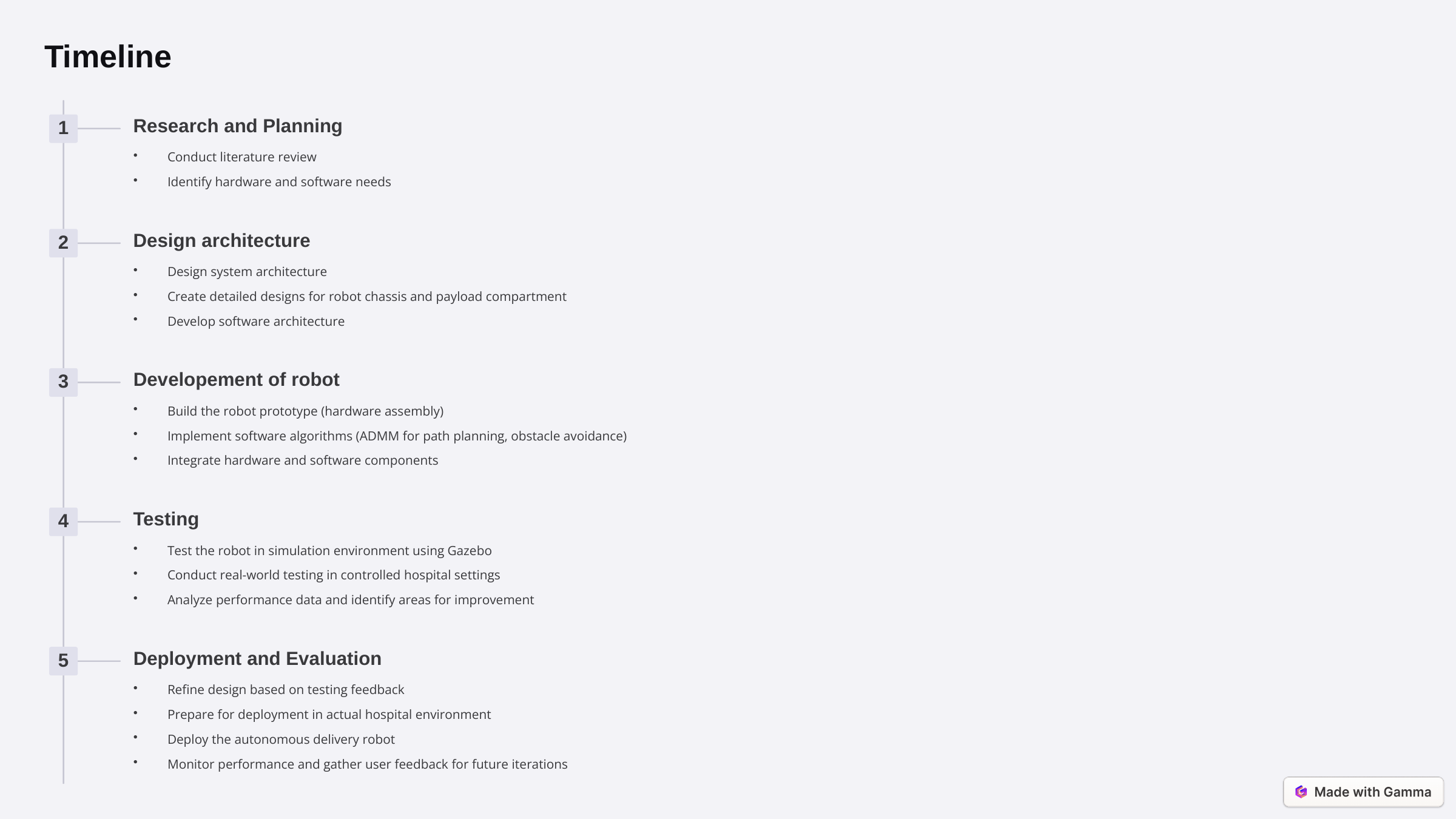

Timeline

Research and Planning

1

Conduct literature review
Identify hardware and software needs
Design architecture

2

Design system architecture
Create detailed designs for robot chassis and payload compartment
Develop software architecture
Developement of robot

3

Build the robot prototype (hardware assembly)
Implement software algorithms (ADMM for path planning, obstacle avoidance)
Integrate hardware and software components
Testing

4

Test the robot in simulation environment using Gazebo
Conduct real-world testing in controlled hospital settings
Analyze performance data and identify areas for improvement
Deployment and Evaluation

5

Refine design based on testing feedback
Prepare for deployment in actual hospital environment
Deploy the autonomous delivery robot
Monitor performance and gather user feedback for future iterations